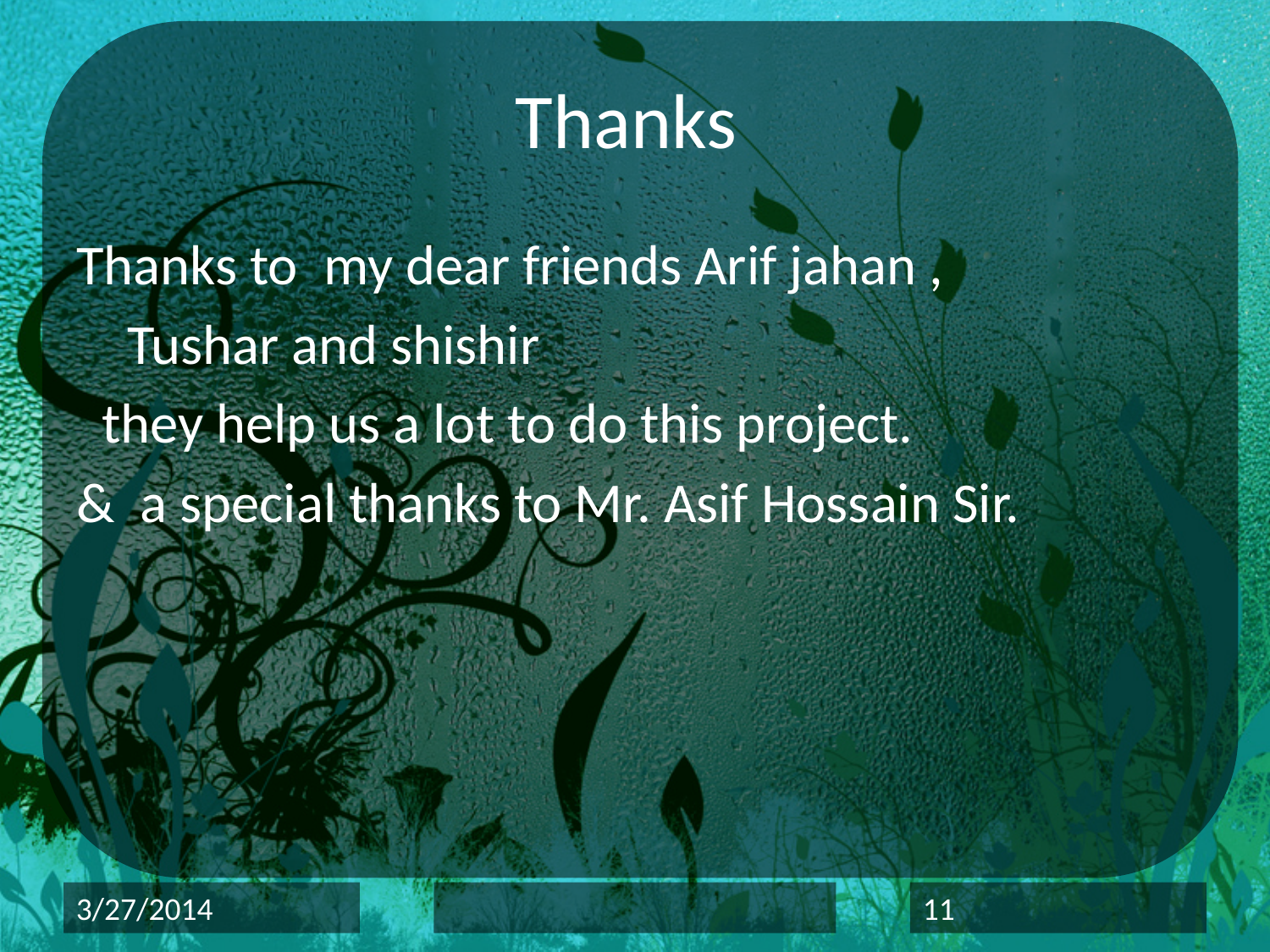

# Thanks
Thanks to  my dear friends Arif jahan ,
    Tushar and shishir
  they help us a lot to do this project.
&  a special thanks to Mr. Asif Hossain Sir.
3/27/2014

11